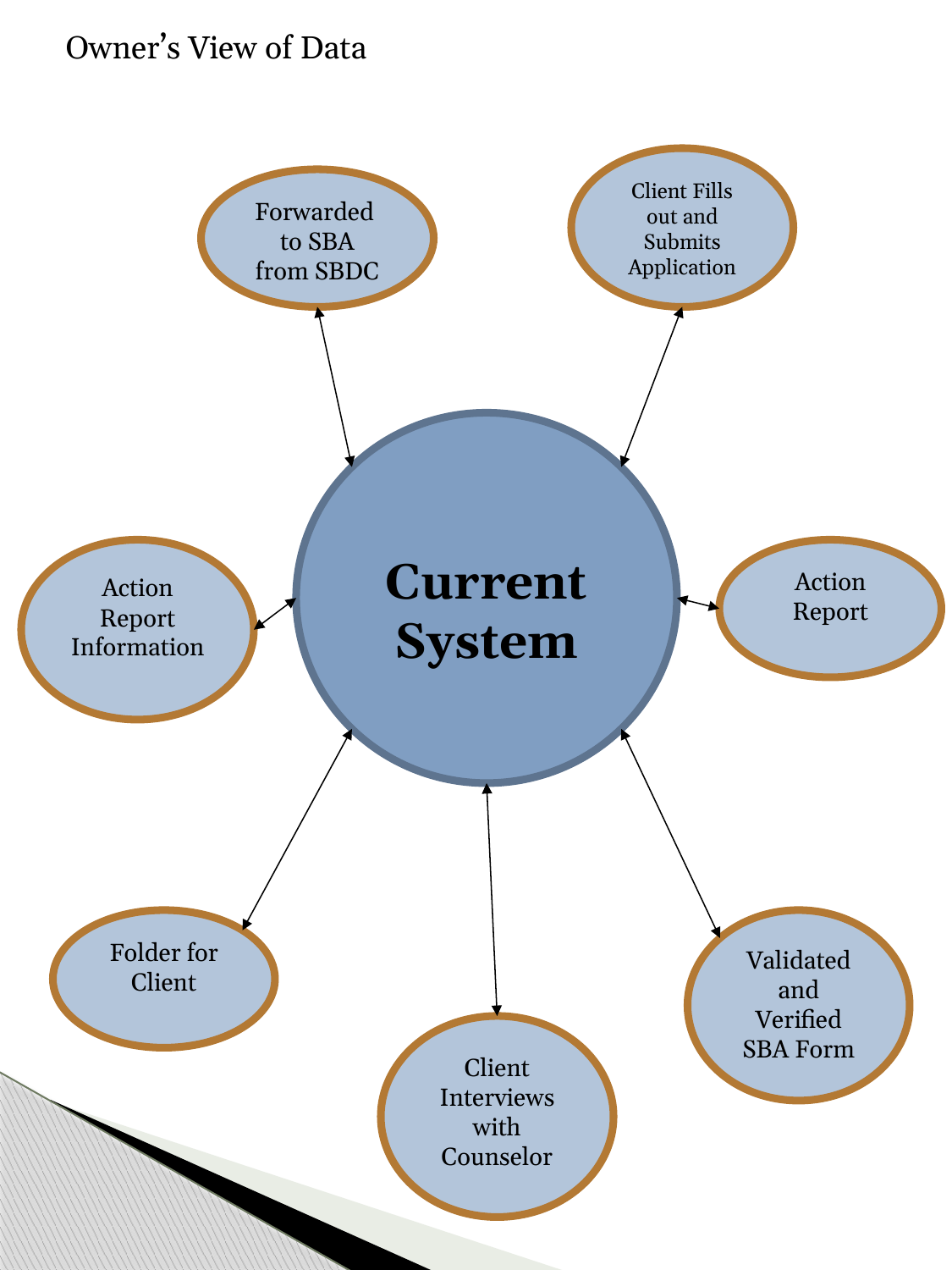

Owner’s View of Data
Client Fills out and Submits
Application
Forwarded
to SBA
from SBDC

Current System
Action Report
Information
Action Report
Folder for Client
Validated and Verified SBA Form
Client Interviews with Counselor